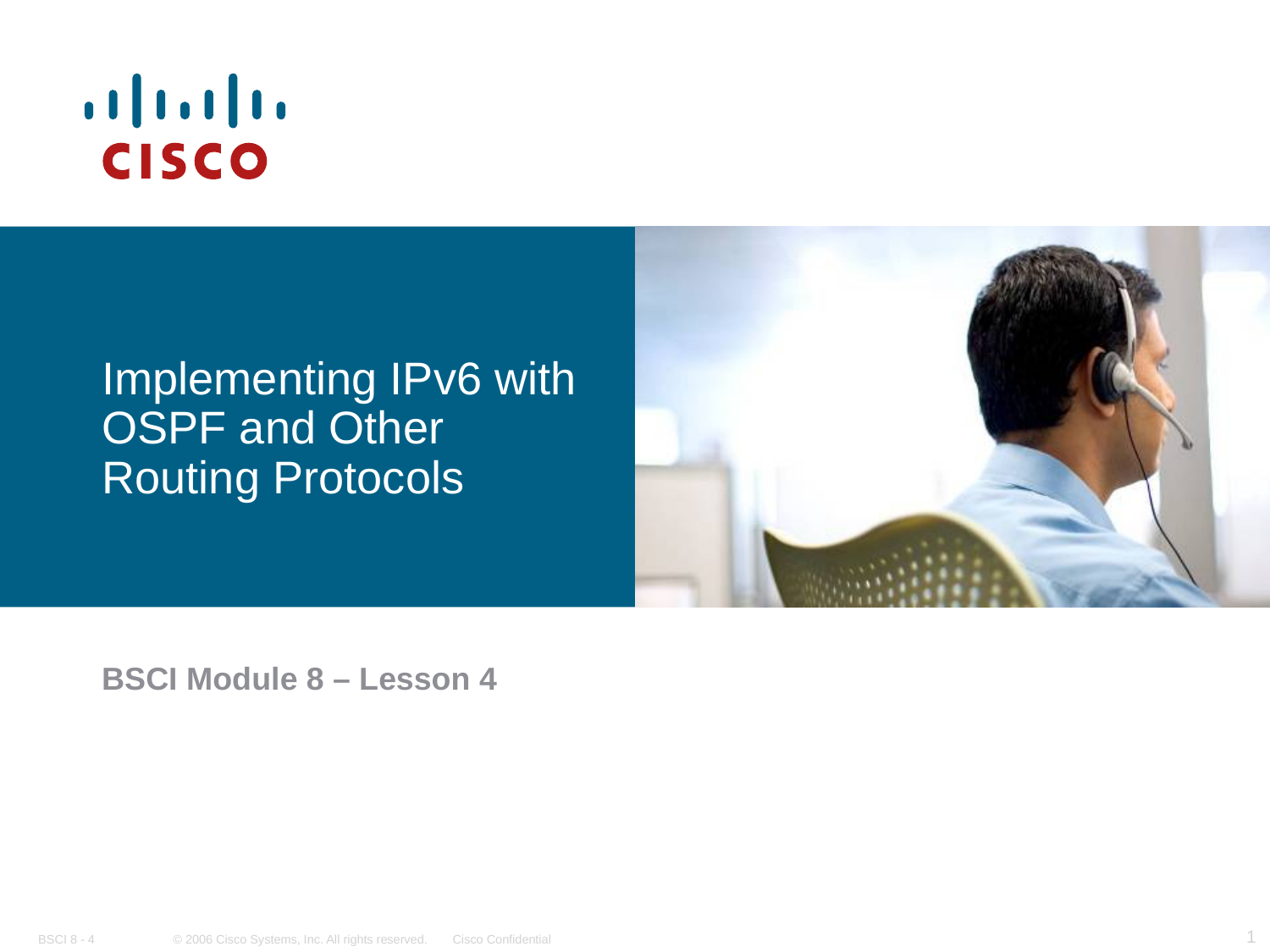

# Implementing IPv6 with OSPF and Other Routing Protocols
BSCI Module 8 – Lesson 4